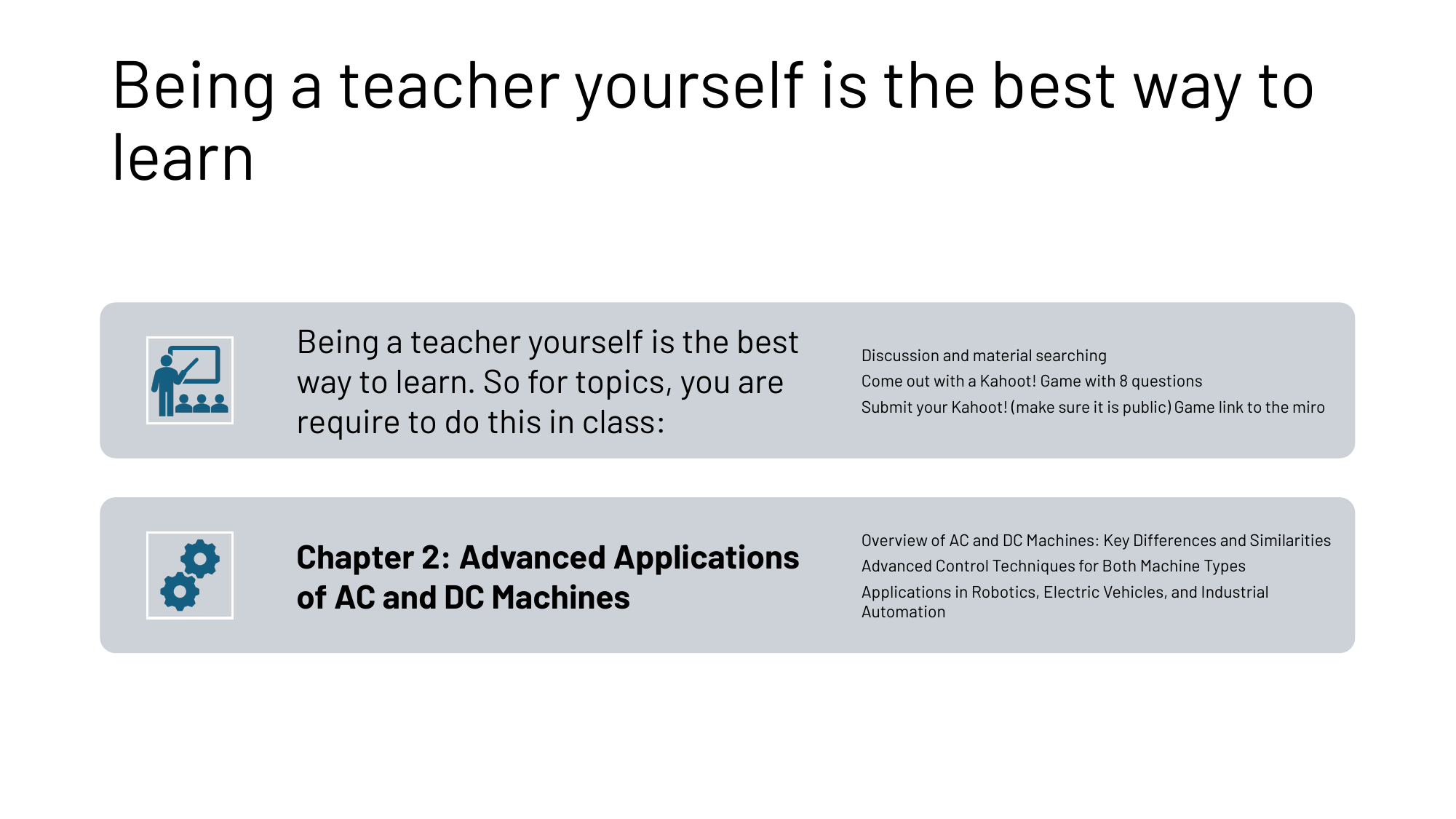

# Being a teacher yourself is the best way to learn
Being a teacher yourself is the best way to learn. So for topics, you are require to do this in class:
Discussion and material searching
Come out with a Kahoot! Game with 8 questions
Submit your Kahoot! (make sure it is public) Game link to the miro
Chapter 2: Advanced Applications of AC and DC Machines
Overview of AC and DC Machines: Key Differences and Similarities
Advanced Control Techniques for Both Machine Types
Applications in Robotics, Electric Vehicles, and Industrial Automation